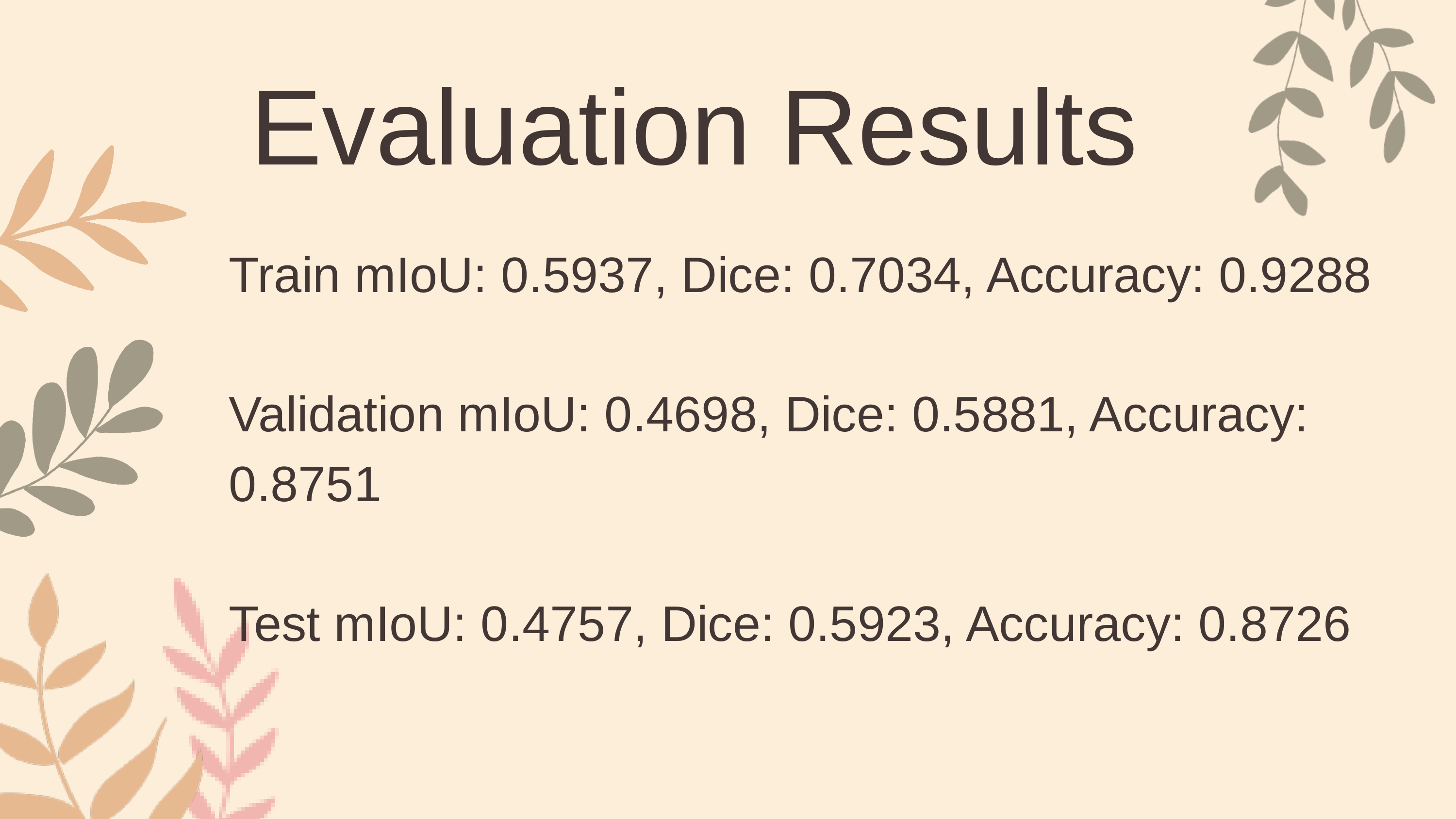

Evaluation Results
Train mIoU: 0.5937, Dice: 0.7034, Accuracy: 0.9288

Validation mIoU: 0.4698, Dice: 0.5881, Accuracy: 0.8751

Test mIoU: 0.4757, Dice: 0.5923, Accuracy: 0.8726